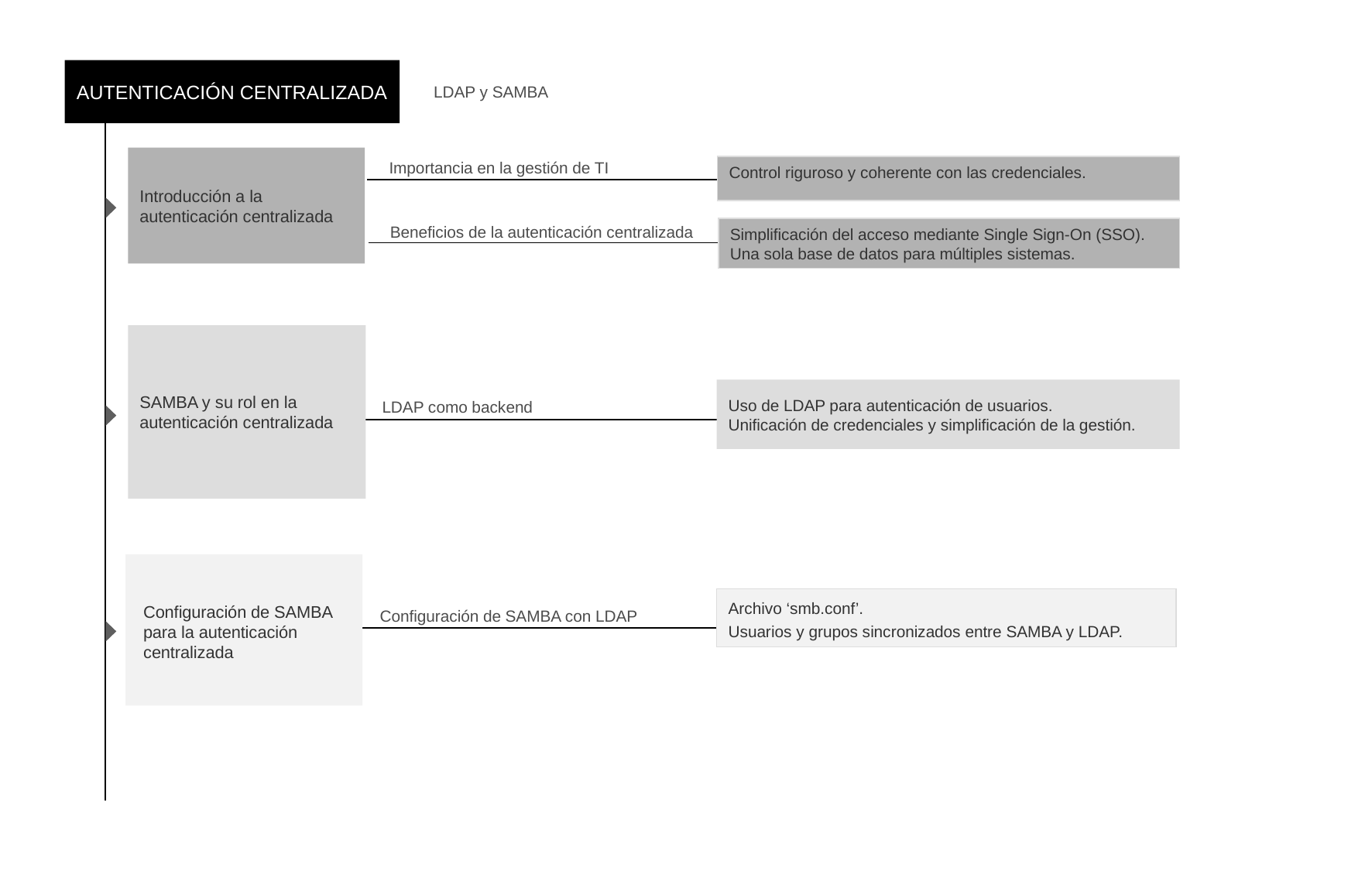

AUTENTICACIÓN CENTRALIZADA
LDAP y SAMBA
Introducción a la autenticación centralizada
Importancia en la gestión de TI
Control riguroso y coherente con las credenciales.

Beneficios de la autenticación centralizada
Simplificación del acceso mediante Single Sign-On (SSO).
Una sola base de datos para múltiples sistemas.
SAMBA y su rol en la autenticación centralizada
Uso de LDAP para autenticación de usuarios.
Unificación de credenciales y simplificación de la gestión.
LDAP como backend

Archivo ‘smb.conf’.
Usuarios y grupos sincronizados entre SAMBA y LDAP.
Configuración de SAMBA para la autenticación centralizada

Configuración de SAMBA con LDAP